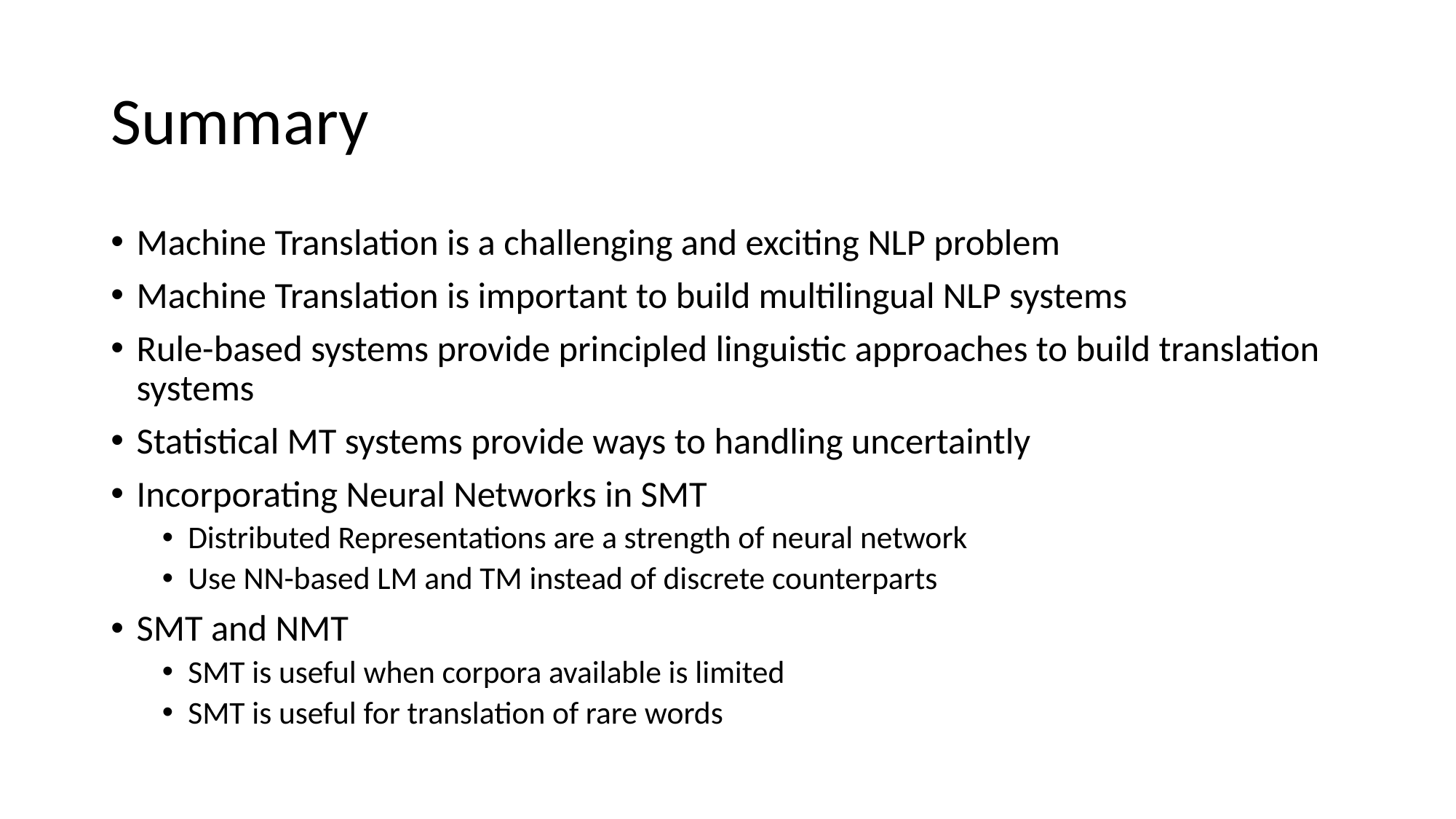

# Summary
Machine Translation is a challenging and exciting NLP problem
Machine Translation is important to build multilingual NLP systems
Rule-based systems provide principled linguistic approaches to build translation systems
Statistical MT systems provide ways to handling uncertaintly
Incorporating Neural Networks in SMT
Distributed Representations are a strength of neural network
Use NN-based LM and TM instead of discrete counterparts
SMT and NMT
SMT is useful when corpora available is limited
SMT is useful for translation of rare words